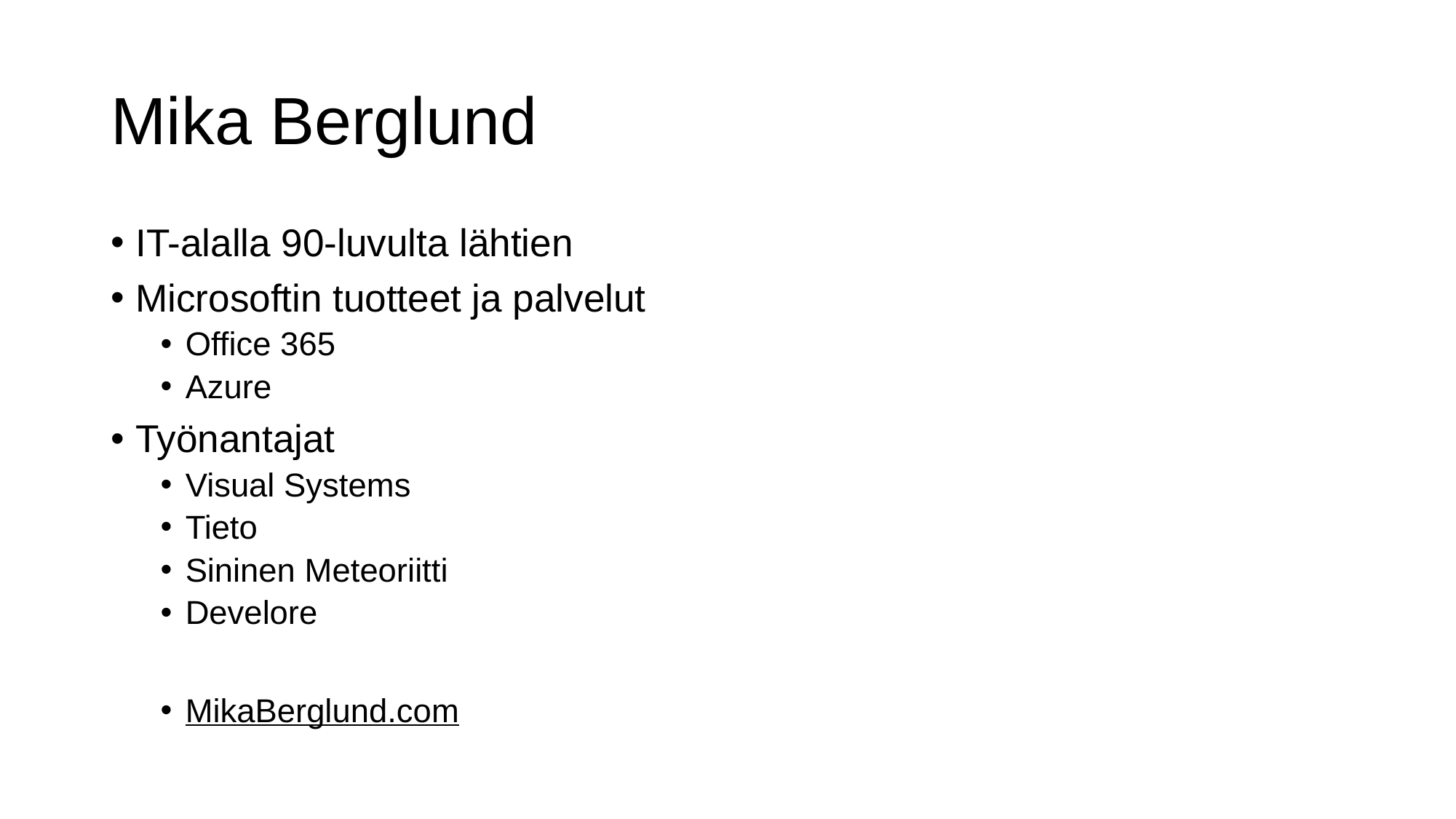

# Mika Berglund
IT-alalla 90-luvulta lähtien
Microsoftin tuotteet ja palvelut
Office 365
Azure
Työnantajat
Visual Systems
Tieto
Sininen Meteoriitti
Develore

MikaBerglund.com